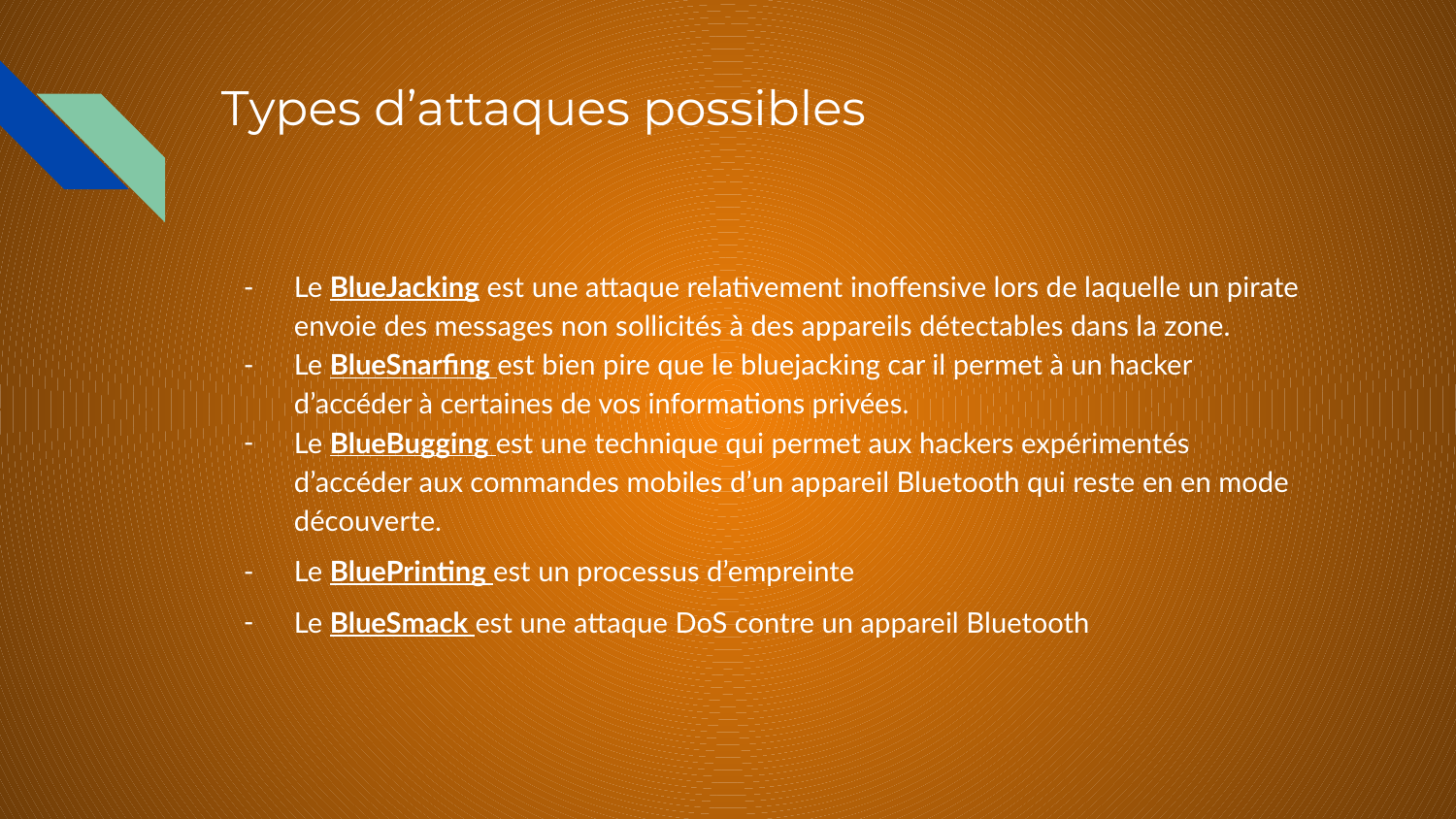

# Types d’attaques possibles
Le BlueJacking est une attaque relativement inoffensive lors de laquelle un pirate envoie des messages non sollicités à des appareils détectables dans la zone.
Le BlueSnarfing est bien pire que le bluejacking car il permet à un hacker d’accéder à certaines de vos informations privées.
Le BlueBugging est une technique qui permet aux hackers expérimentés d’accéder aux commandes mobiles d’un appareil Bluetooth qui reste en en mode découverte.
Le BluePrinting est un processus d’empreinte
Le BlueSmack est une attaque DoS contre un appareil Bluetooth